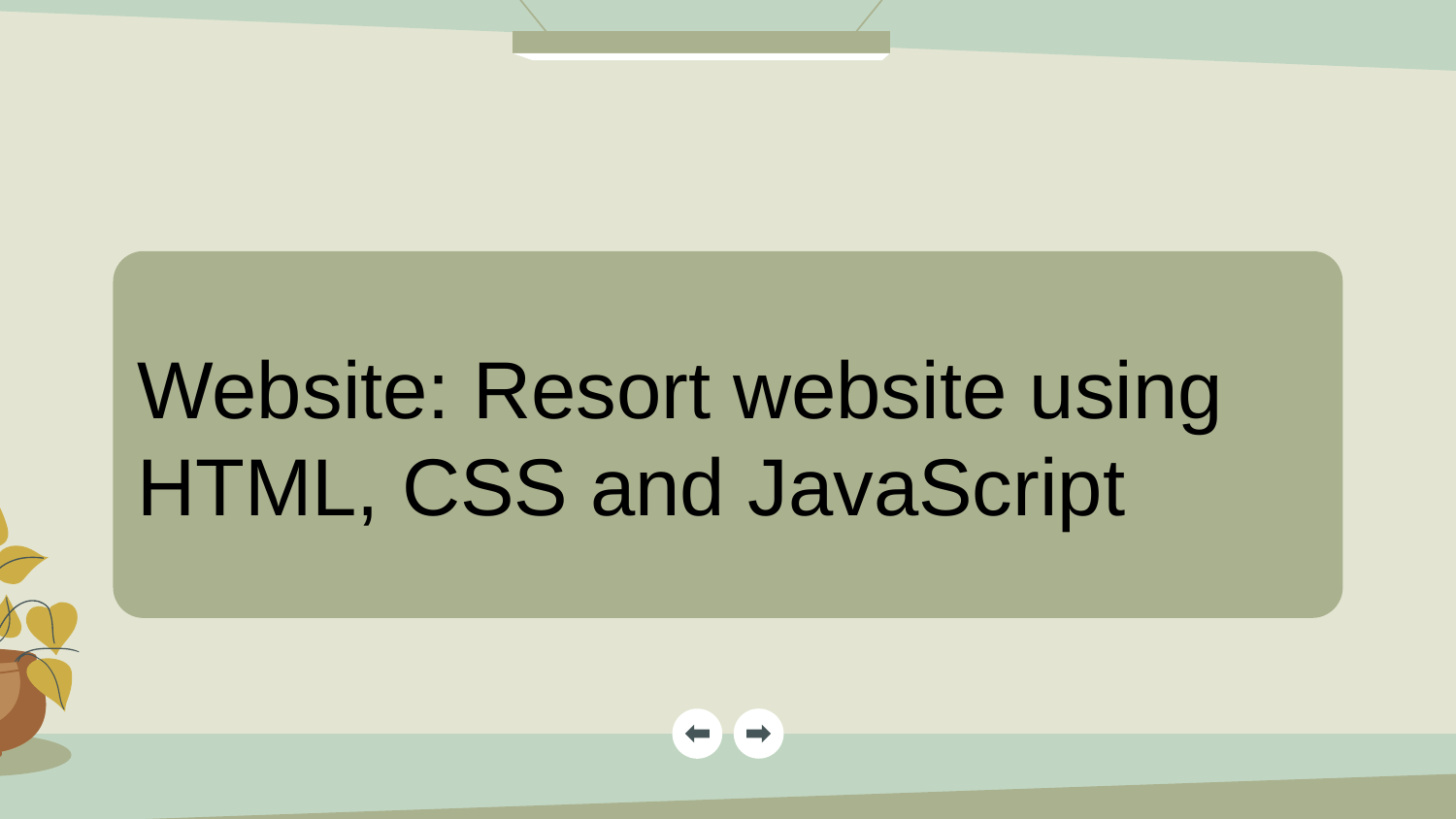

Website: Resort website using HTML, CSS and JavaScript